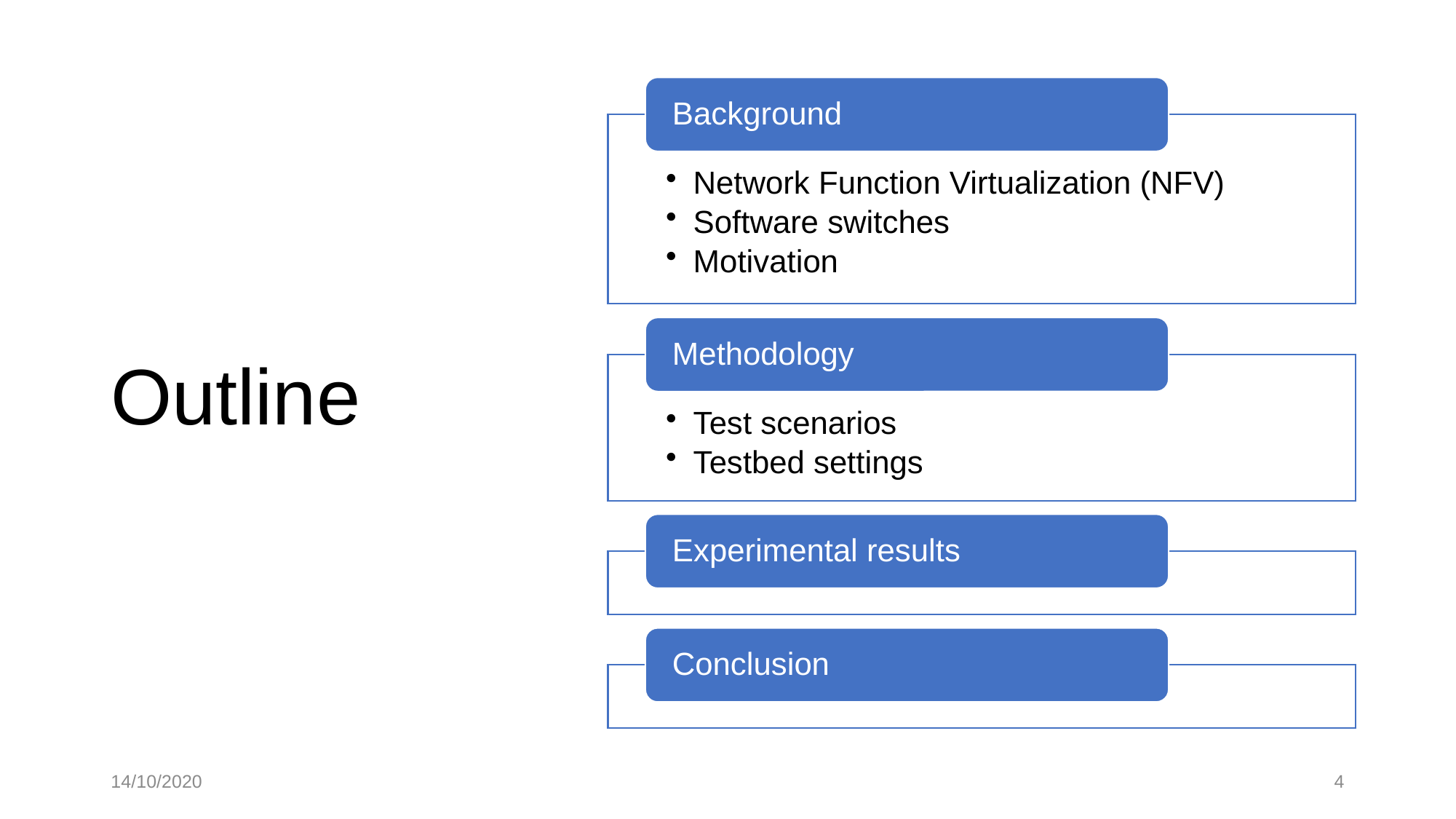

# Outline
Network Function Virtualization (NFV)
Software switches
Motivation
Background
Test scenarios
Testbed settings
Methodology
Experimental results
Conclusion
14/10/2020
4